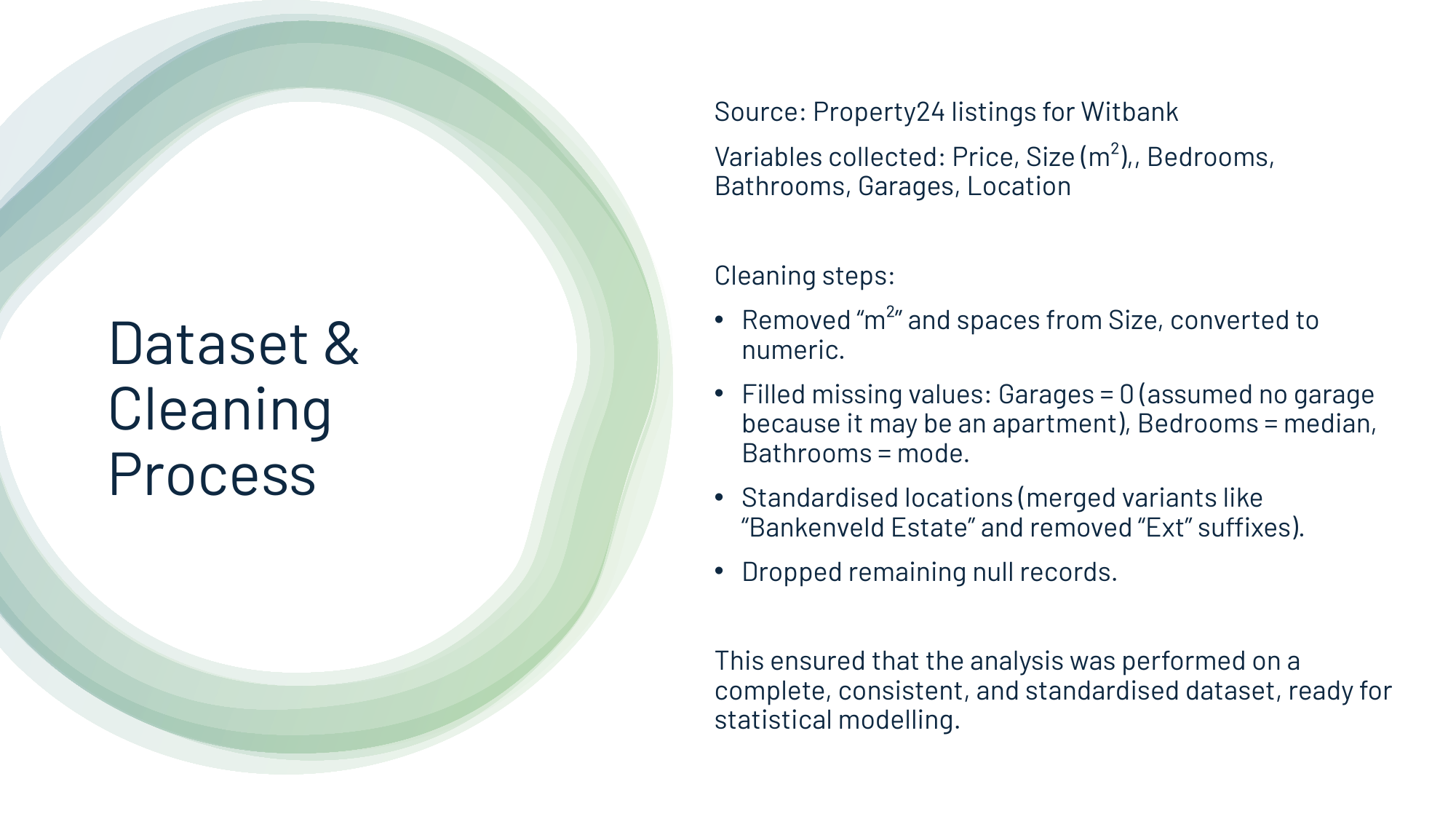

Source: Property24 listings for Witbank
Variables collected: Price, Size (m²),, Bedrooms, Bathrooms, Garages, Location

Cleaning steps:
Removed “m²” and spaces from Size, converted to numeric.
Filled missing values: Garages = 0 (assumed no garage because it may be an apartment), Bedrooms = median, Bathrooms = mode.
Standardised locations (merged variants like “Bankenveld Estate” and removed “Ext” suffixes).
Dropped remaining null records.

This ensured that the analysis was performed on a complete, consistent, and standardised dataset, ready for statistical modelling.
# Dataset & Cleaning Process